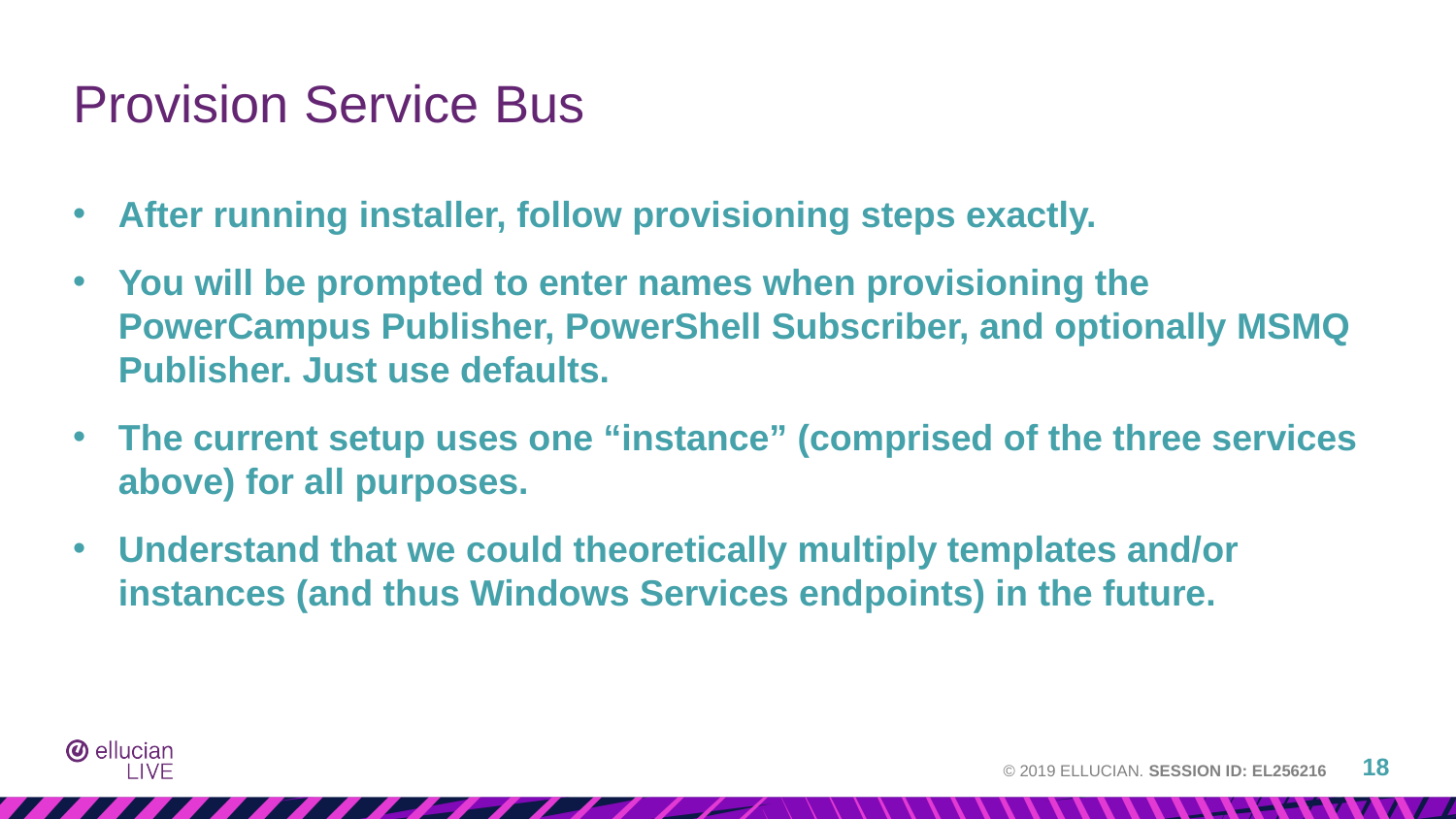

# Provision Service Bus
After running installer, follow provisioning steps exactly.
You will be prompted to enter names when provisioning the PowerCampus Publisher, PowerShell Subscriber, and optionally MSMQ Publisher. Just use defaults.
The current setup uses one “instance” (comprised of the three services above) for all purposes.
Understand that we could theoretically multiply templates and/or instances (and thus Windows Services endpoints) in the future.
18